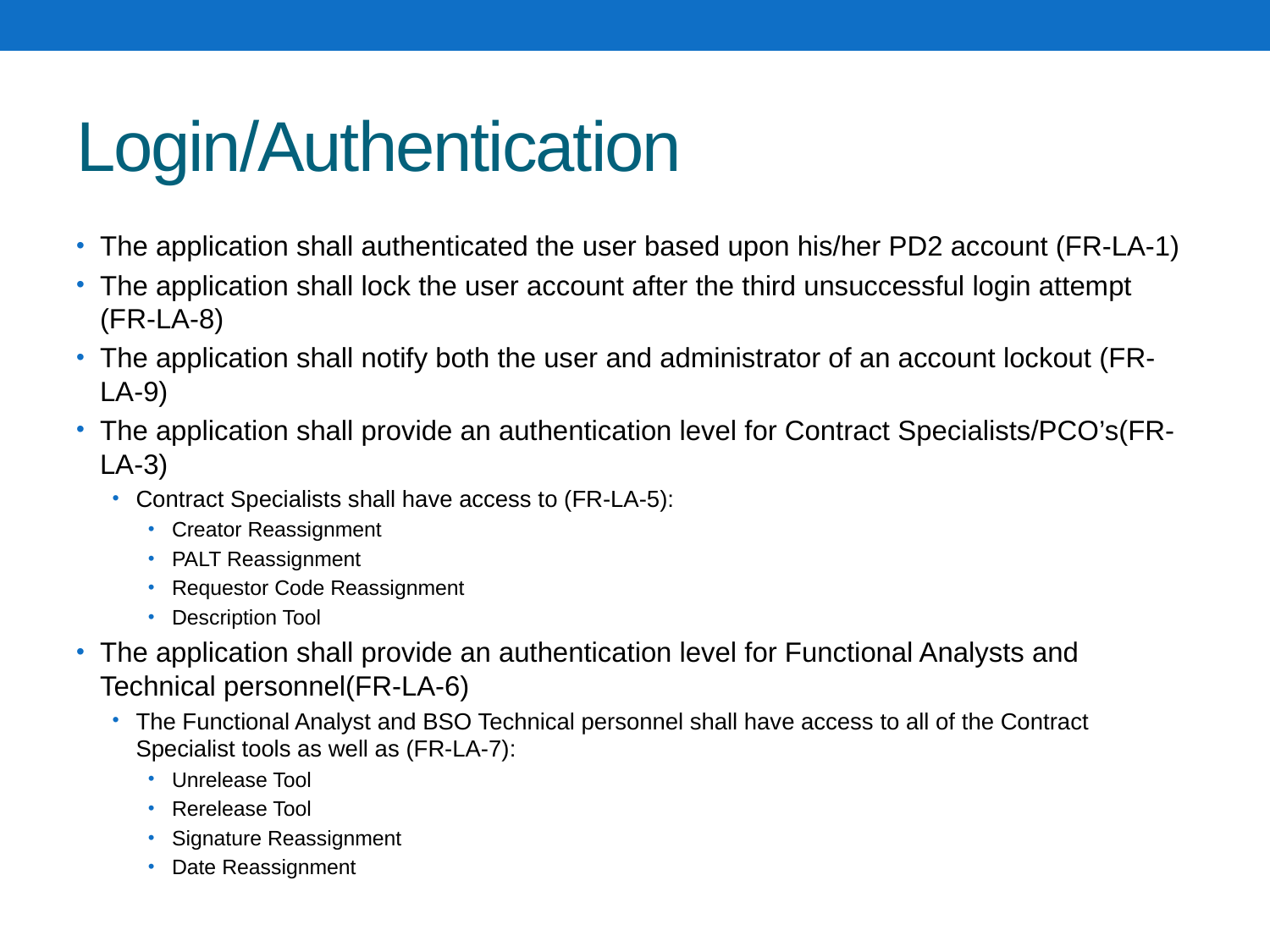

# Login/Authentication
The application shall authenticated the user based upon his/her PD2 account (FR-LA-1)
The application shall lock the user account after the third unsuccessful login attempt (FR-LA-8)
The application shall notify both the user and administrator of an account lockout (FR-LA-9)
The application shall provide an authentication level for Contract Specialists/PCO’s(FR-LA-3)
Contract Specialists shall have access to (FR-LA-5):
Creator Reassignment
PALT Reassignment
Requestor Code Reassignment
Description Tool
The application shall provide an authentication level for Functional Analysts and Technical personnel(FR-LA-6)
The Functional Analyst and BSO Technical personnel shall have access to all of the Contract Specialist tools as well as (FR-LA-7):
Unrelease Tool
Rerelease Tool
Signature Reassignment
Date Reassignment